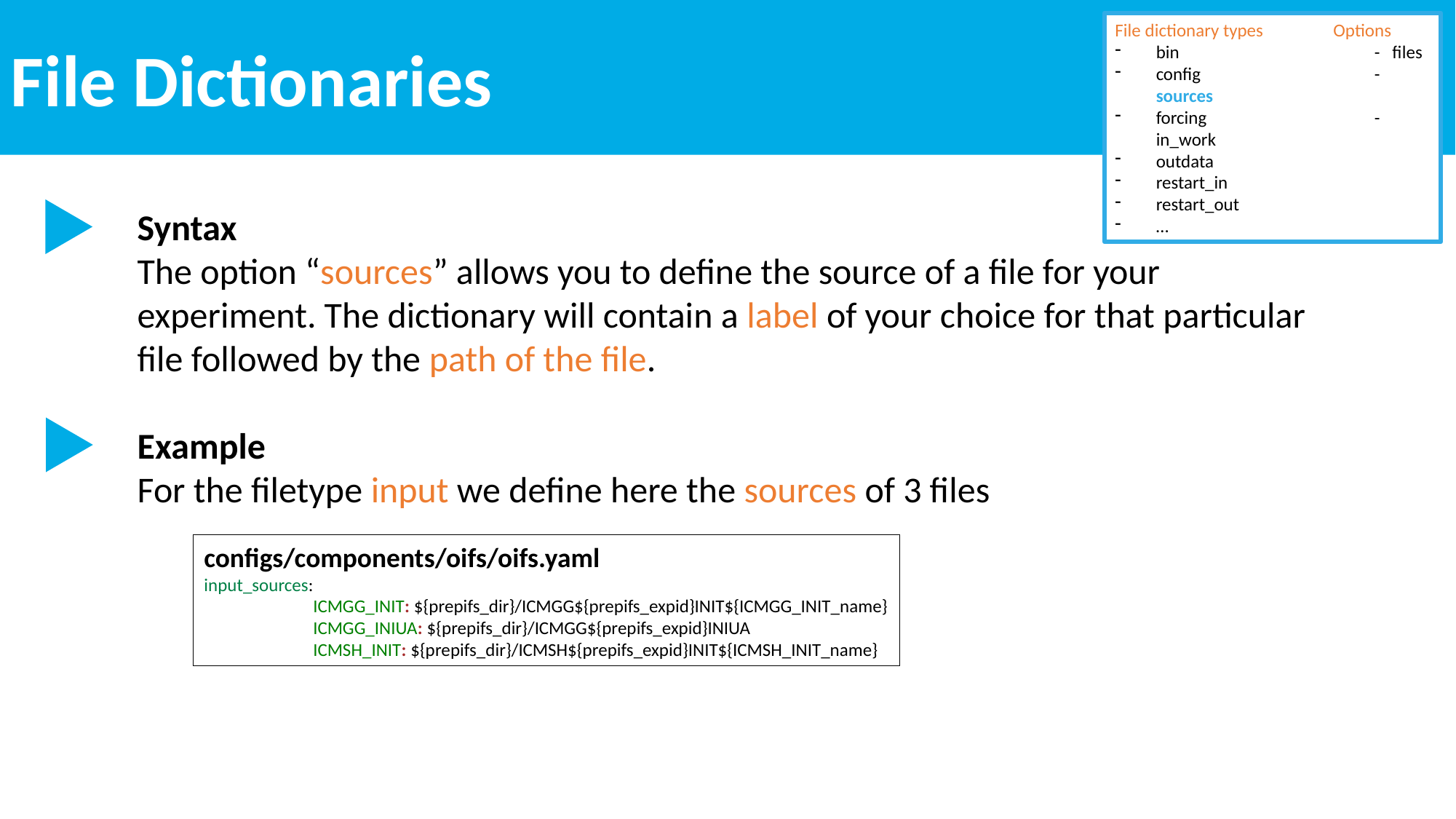

File Dictionaries
File dictionary types	Options
bin		-   files
config 		-   sources
forcing		-   in_work
outdata
restart_in
restart_out
…
Syntax
The option “sources” allows you to define the source of a file for your experiment. The dictionary will contain a label of your choice for that particular file followed by the path of the file.

Example
For the filetype input we define here the sources of 3 files

configs/components/oifs/oifs.yaml
input_sources:
	ICMGG_INIT: ${prepifs_dir}/ICMGG${prepifs_expid}INIT${ICMGG_INIT_name}
	ICMGG_INIUA: ${prepifs_dir}/ICMGG${prepifs_expid}INIUA
	ICMSH_INIT: ${prepifs_dir}/ICMSH${prepifs_expid}INIT${ICMSH_INIT_name}